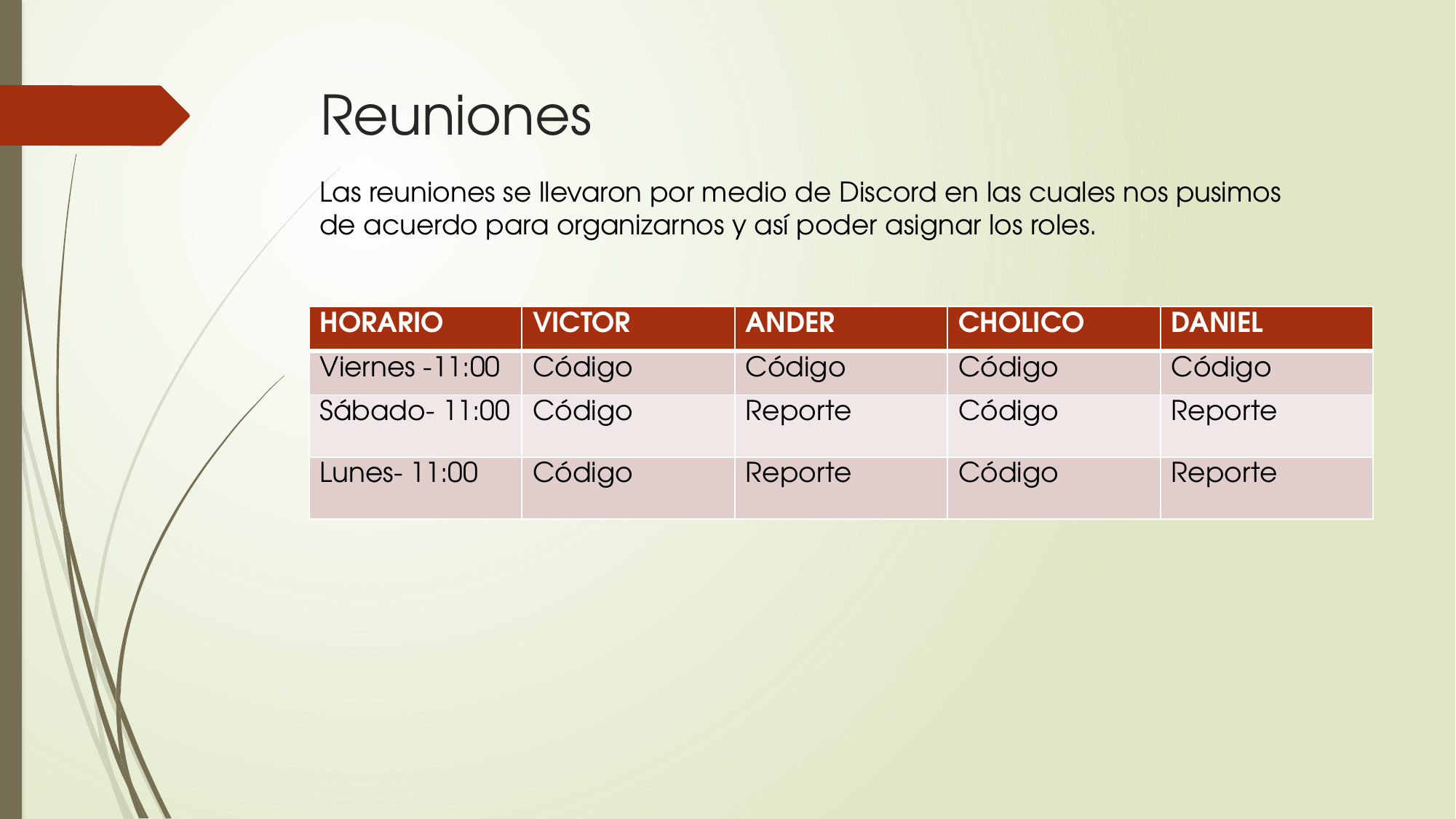

# Reuniones
Las reuniones se llevaron por medio de Discord en las cuales nos pusimos de acuerdo para organizarnos y así poder asignar los roles.
| HORARIO | VICTOR | ANDER | CHOLICO | DANIEL |
| --- | --- | --- | --- | --- |
| Viernes -11:00 | Código | Código | Código | Código |
| Sábado- 11:00 | Código | Reporte | Código | Reporte |
| Lunes- 11:00 | Código | Reporte | Código | Reporte |